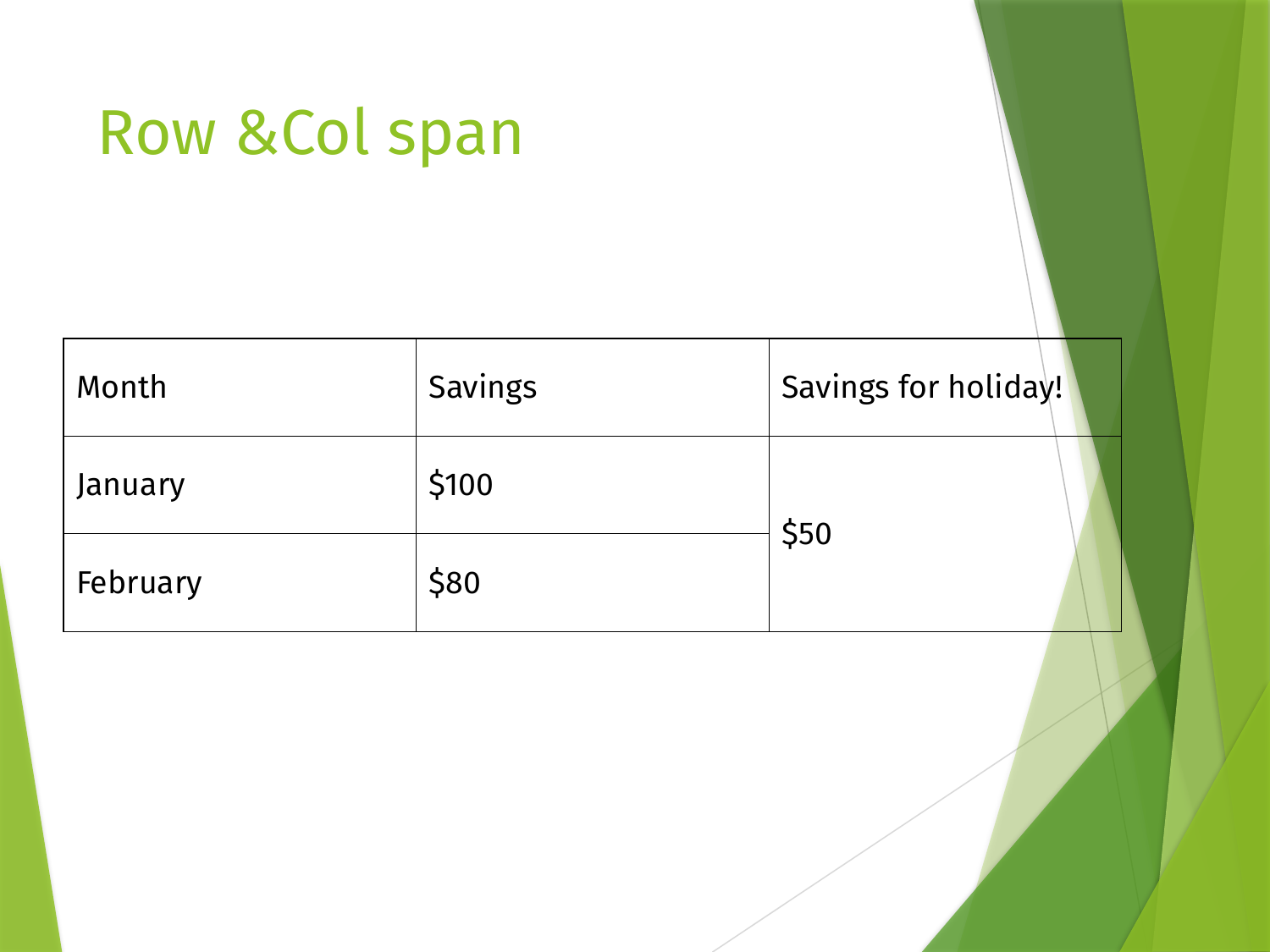

# Row &Col span
| Month | Savings | Savings for holiday! |
| --- | --- | --- |
| January | $100 | $50 |
| February | $80 |  |